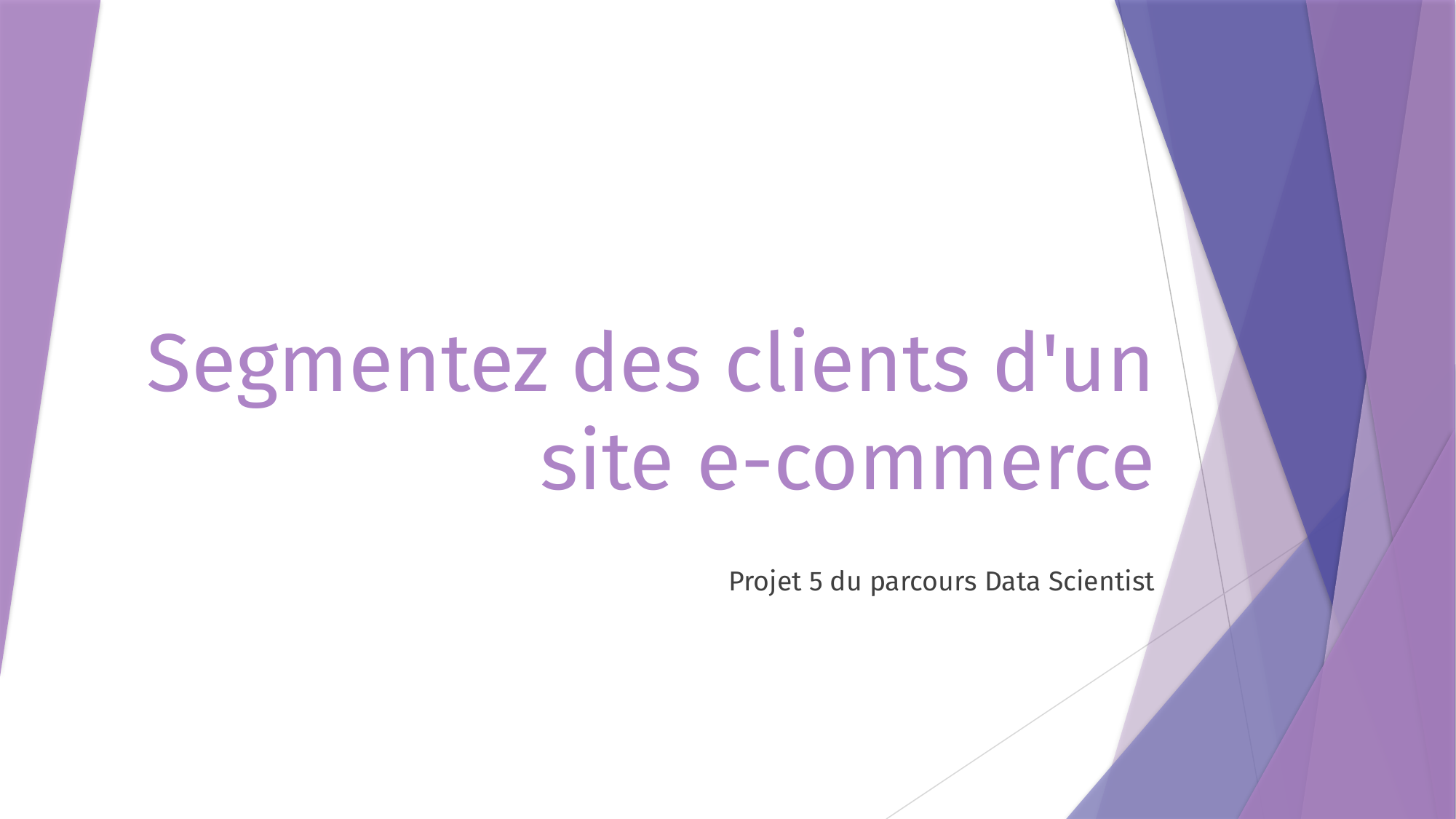

# Segmentez des clients d'un site e-commerce
Projet 5 du parcours Data Scientist